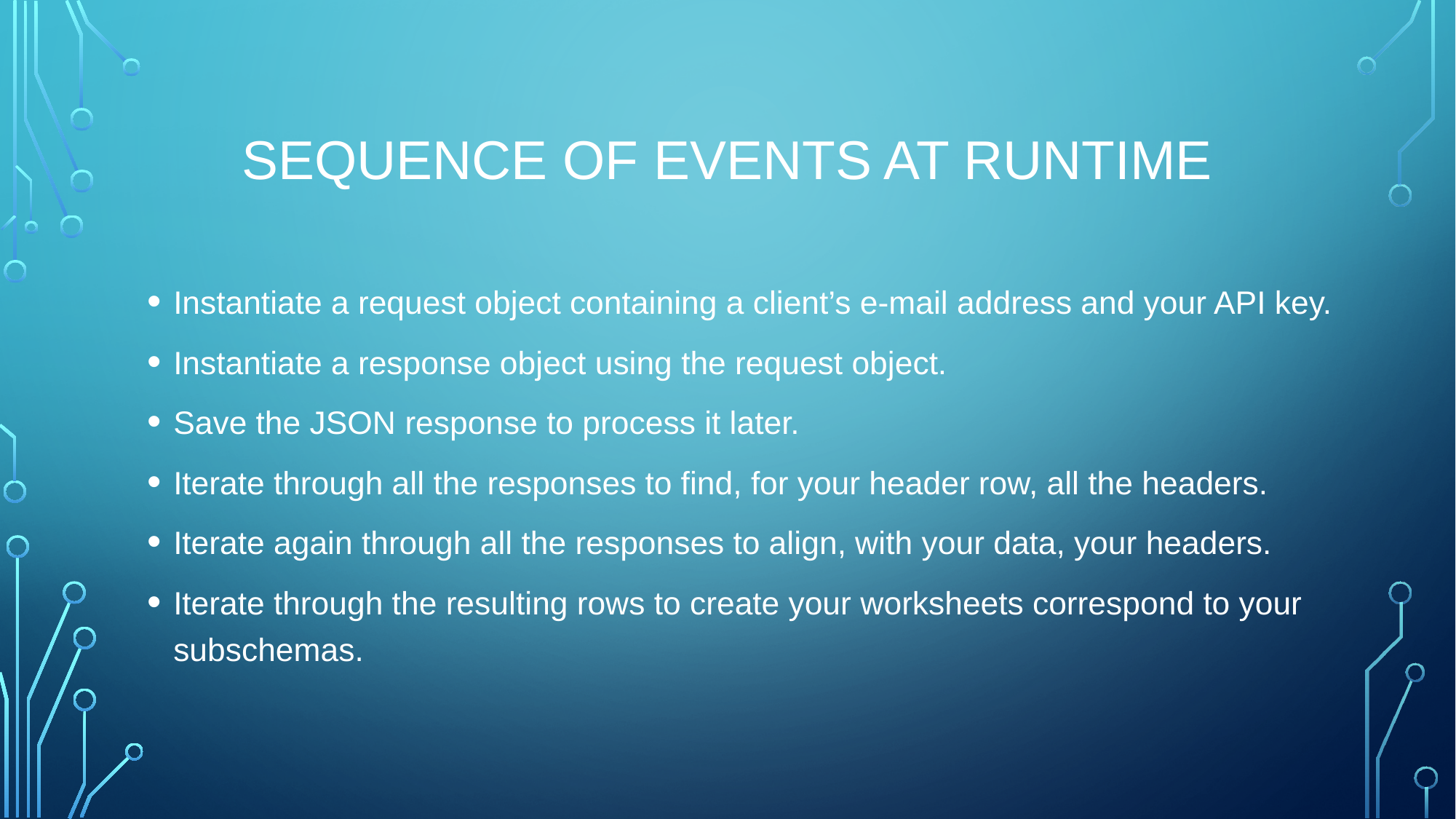

# Sequence of events at runtime
Instantiate a request object containing a client’s e-mail address and your API key.
Instantiate a response object using the request object.
Save the JSON response to process it later.
Iterate through all the responses to find, for your header row, all the headers.
Iterate again through all the responses to align, with your data, your headers.
Iterate through the resulting rows to create your worksheets correspond to your subschemas.